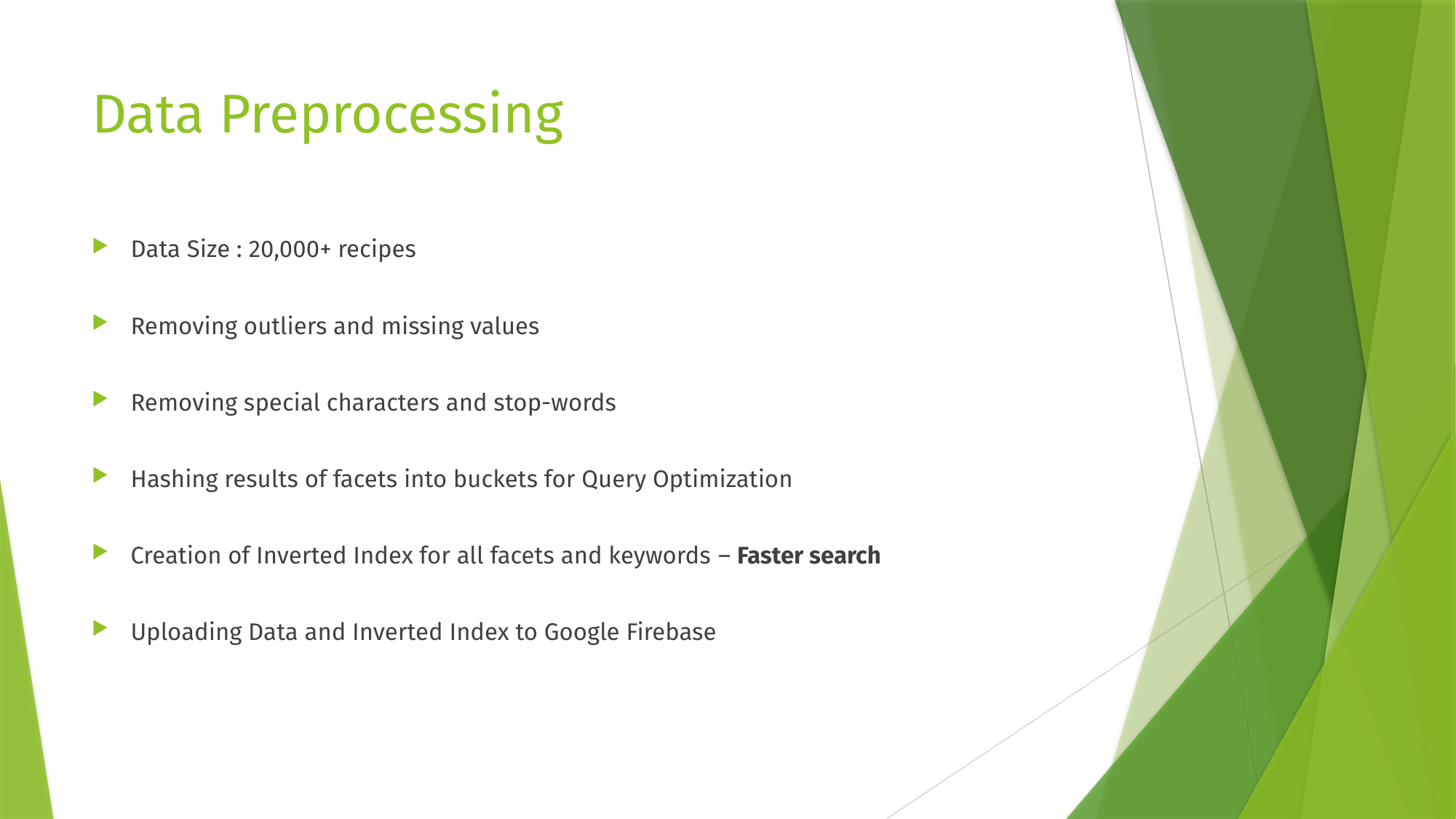

# Data Preprocessing

Data Size : 20,000+ recipes
Removing outliers and missing values
Removing special characters and stop-words
Hashing results of facets into buckets for Query Optimization
Creation of Inverted Index for all facets and keywords – Faster search
Uploading Data and Inverted Index to Google Firebase